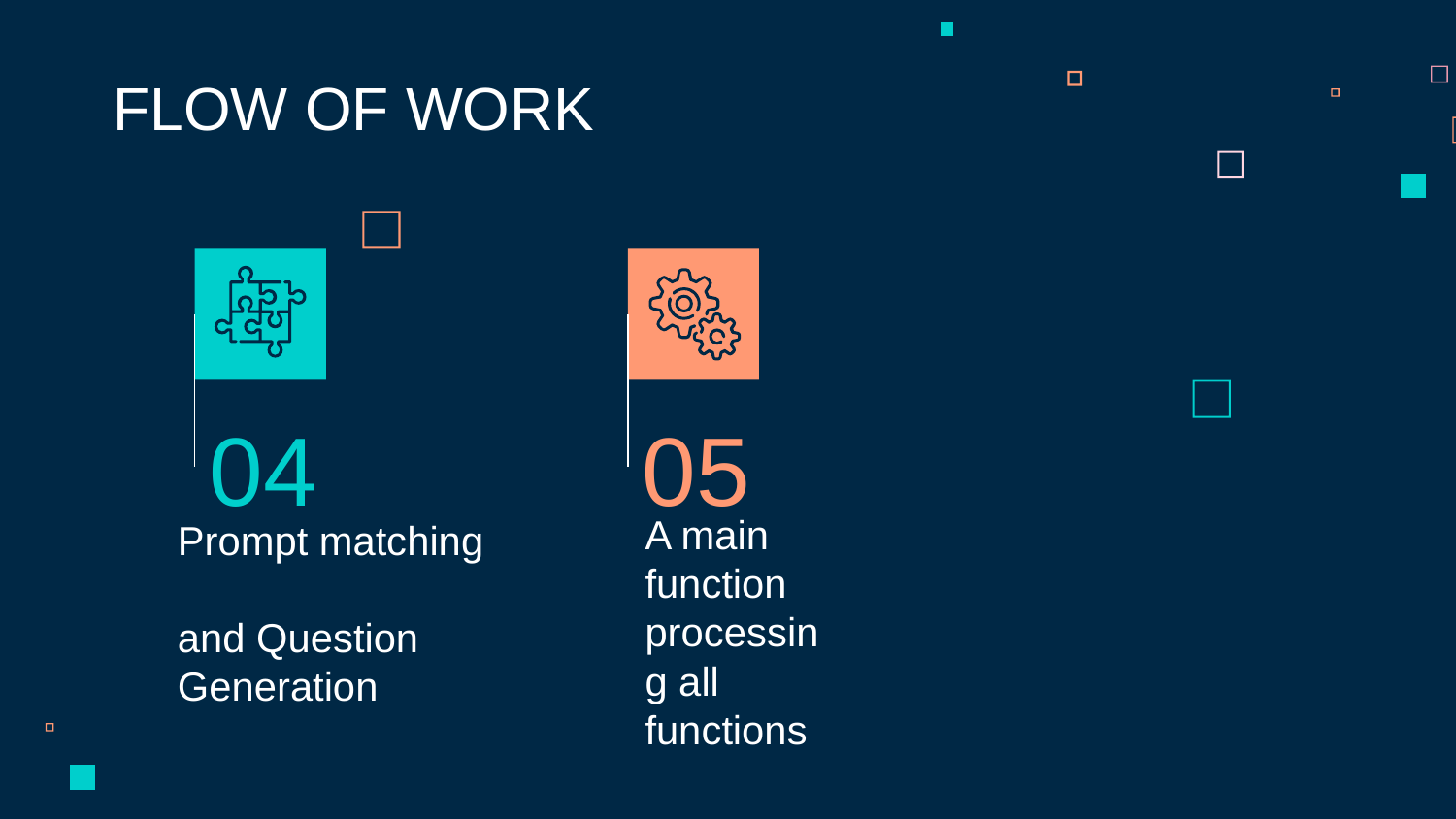

FLOW OF WORK

04
05
# Prompt matching and Question Generation
A main function processing all functions